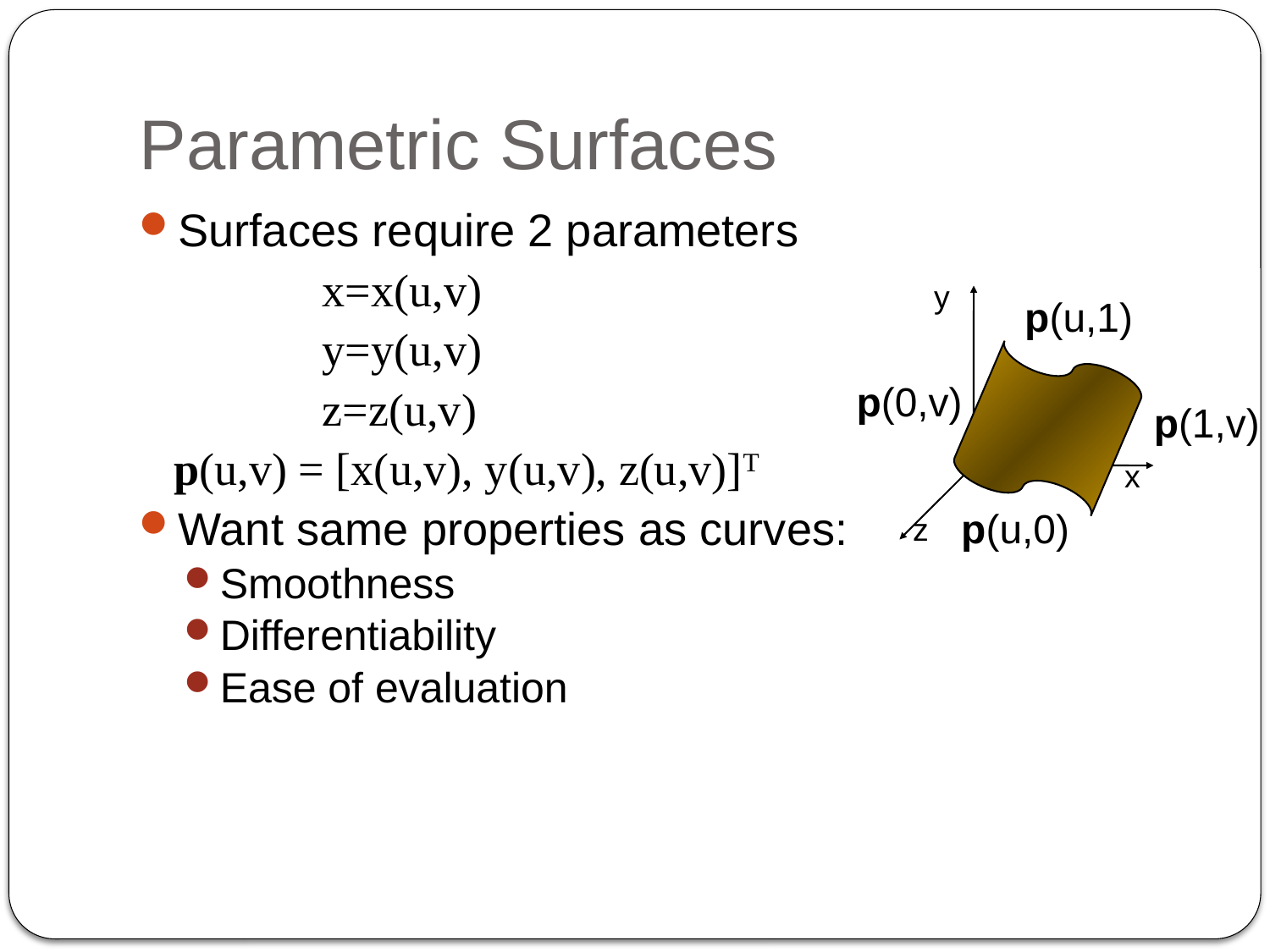

# Parametric Surfaces
Surfaces require 2 parameters
                x=x(u,v)
                y=y(u,v)
                z=z(u,v)
   p(u,v) = [x(u,v), y(u,v), z(u,v)]T
Want same properties as curves:
Smoothness
Differentiability
Ease of evaluation
y

p(u,1)

p(0,v)
p(1,v)
x

p(u,0)
z